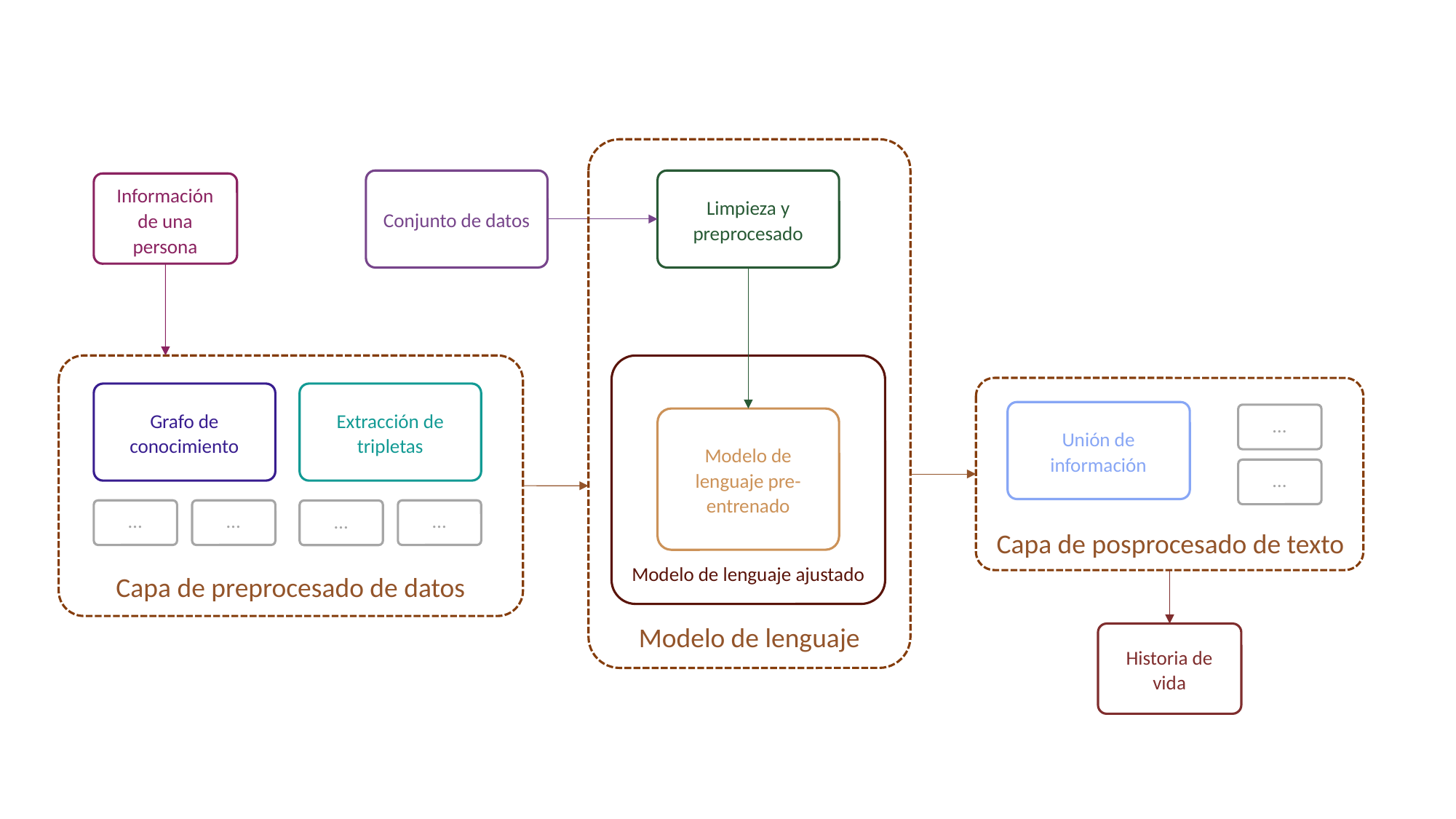

Conjunto de datos
Limpieza y preprocesado
Información de una persona

Modelo de lenguaje ajustado

Grafo de conocimiento
Extracción de tripletas
Unión de información
…
Modelo de lenguaje pre-entrenado
…
…
…
…
…
Capa de posprocesado de texto
Capa de preprocesado de datos
Modelo de lenguaje
Historia de vida